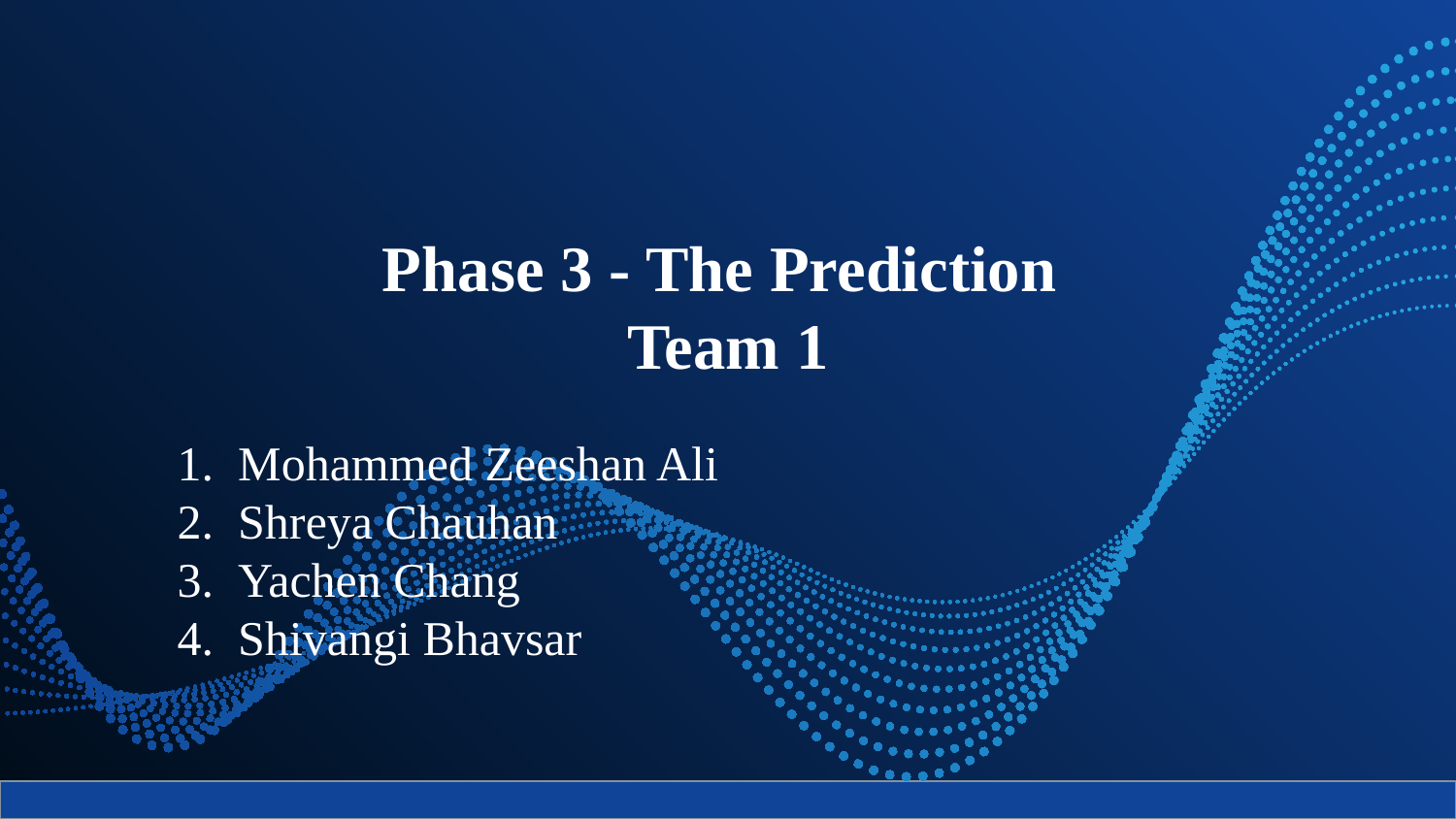

Phase 3 - The Prediction
Team 1
# Mohammed Zeeshan Ali
Shreya Chauhan
Yachen Chang
Shivangi Bhavsar